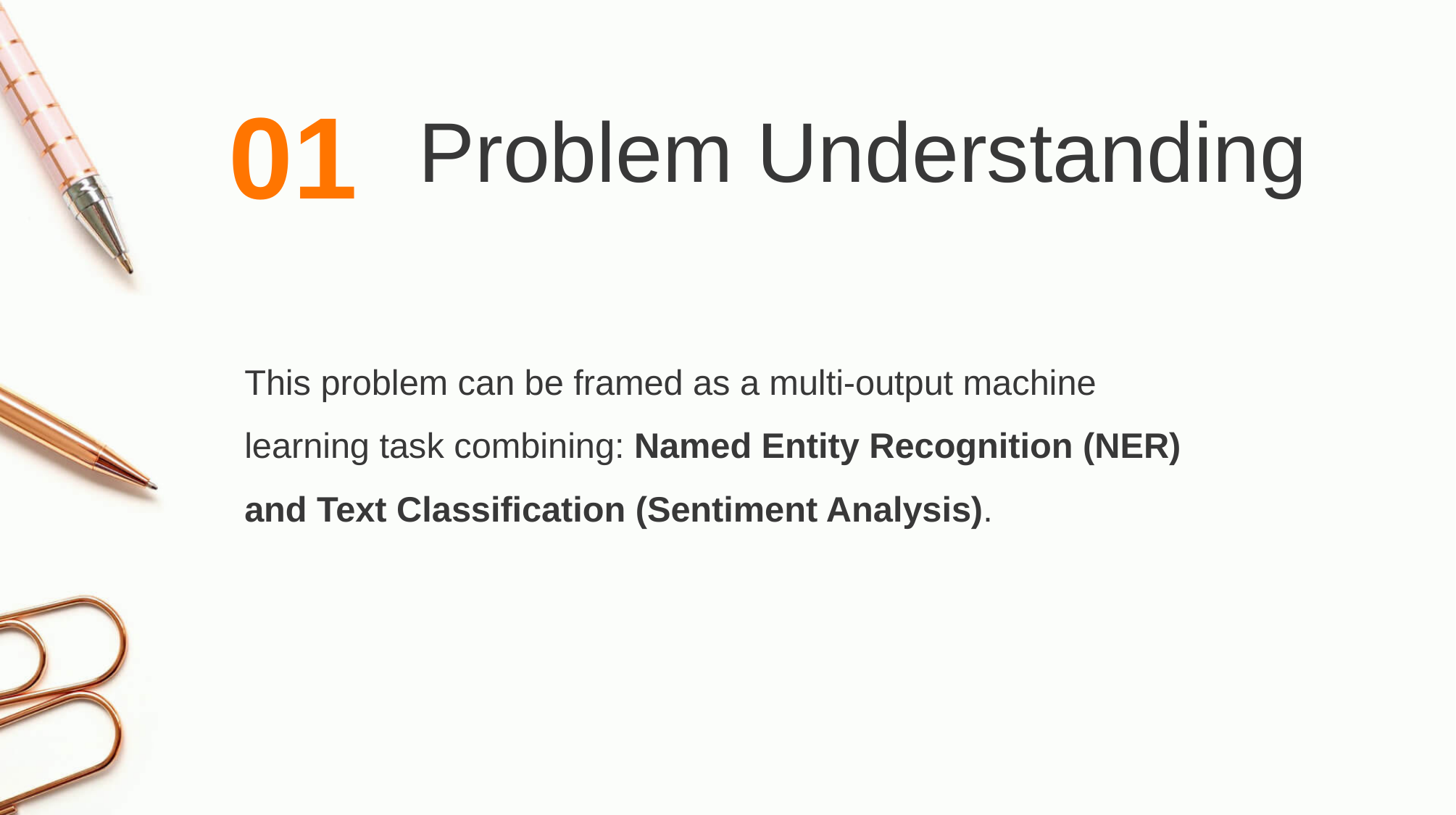

01
Problem Understanding
This problem can be framed as a multi-output machine learning task combining: Named Entity Recognition (NER) and Text Classification (Sentiment Analysis).